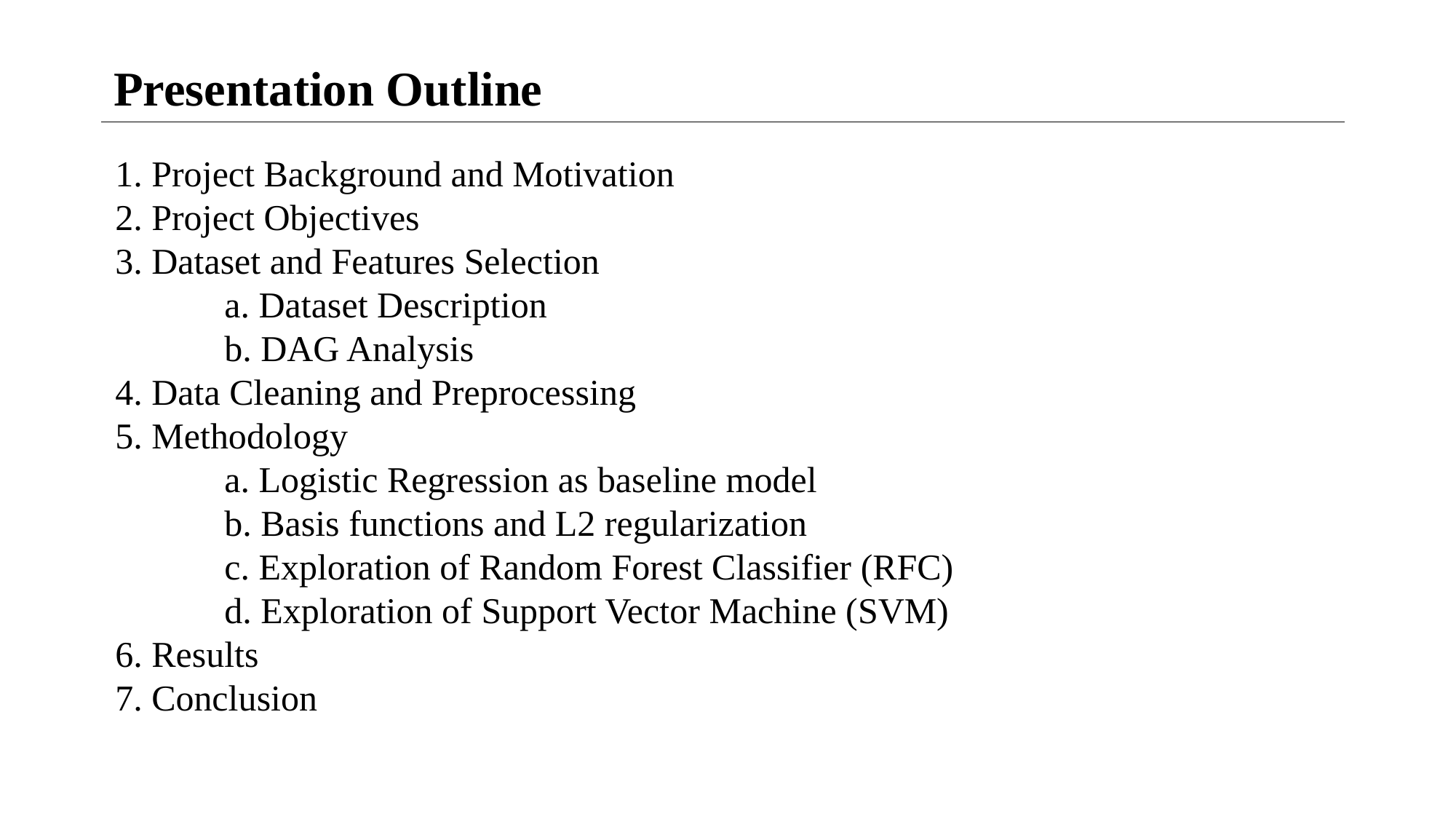

Presentation Outline
1. Project Background and Motivation
2. Project Objectives
3. Dataset and Features Selection
	a. Dataset Description
	b. DAG Analysis
4. Data Cleaning and Preprocessing
5. Methodology
	a. Logistic Regression as baseline model
	b. Basis functions and L2 regularization
	c. Exploration of Random Forest Classifier (RFC)
	d. Exploration of Support Vector Machine (SVM)
6. Results
7. Conclusion